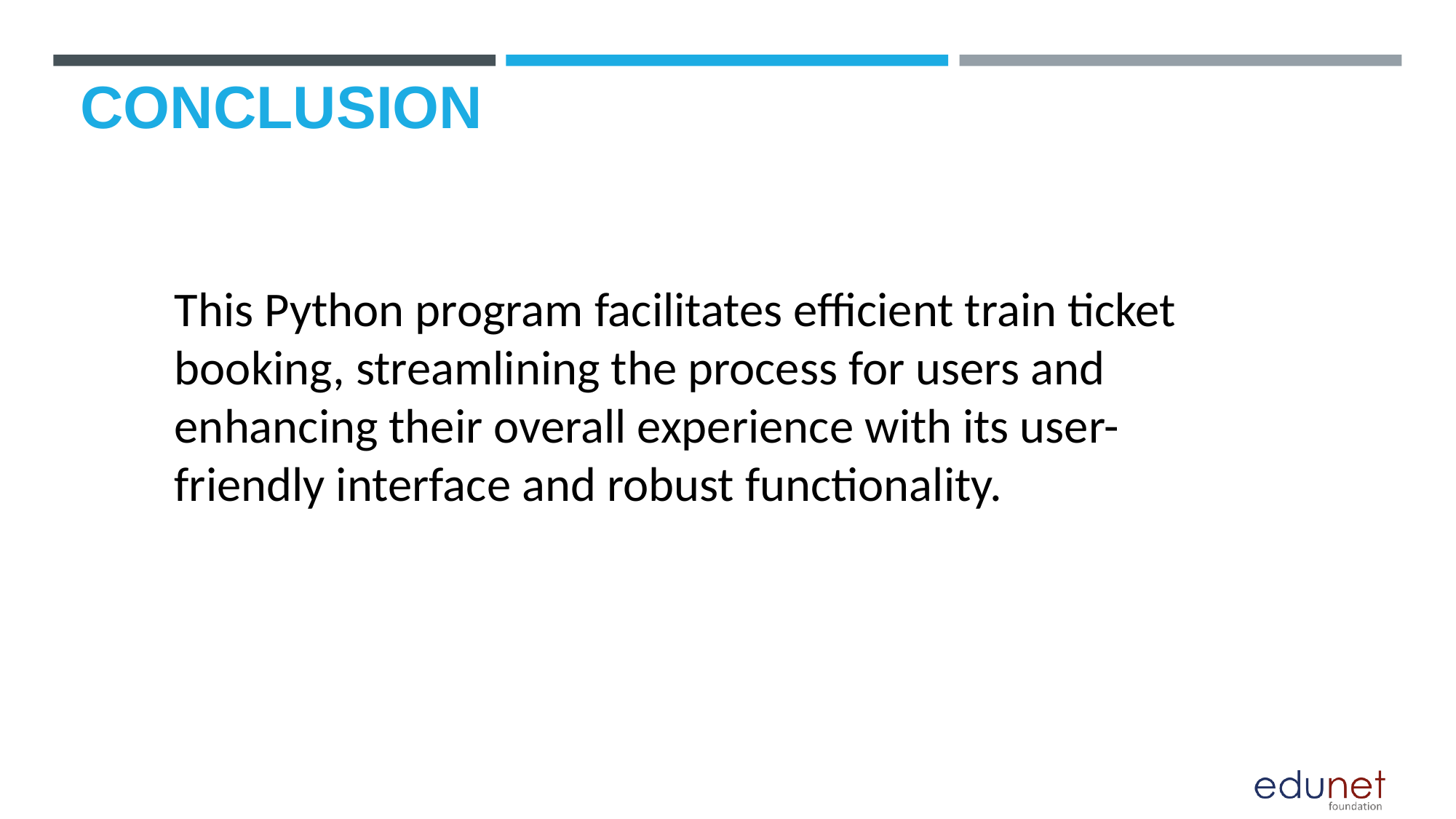

# CONCLUSION
This Python program facilitates efficient train ticket booking, streamlining the process for users and enhancing their overall experience with its user-friendly interface and robust functionality.